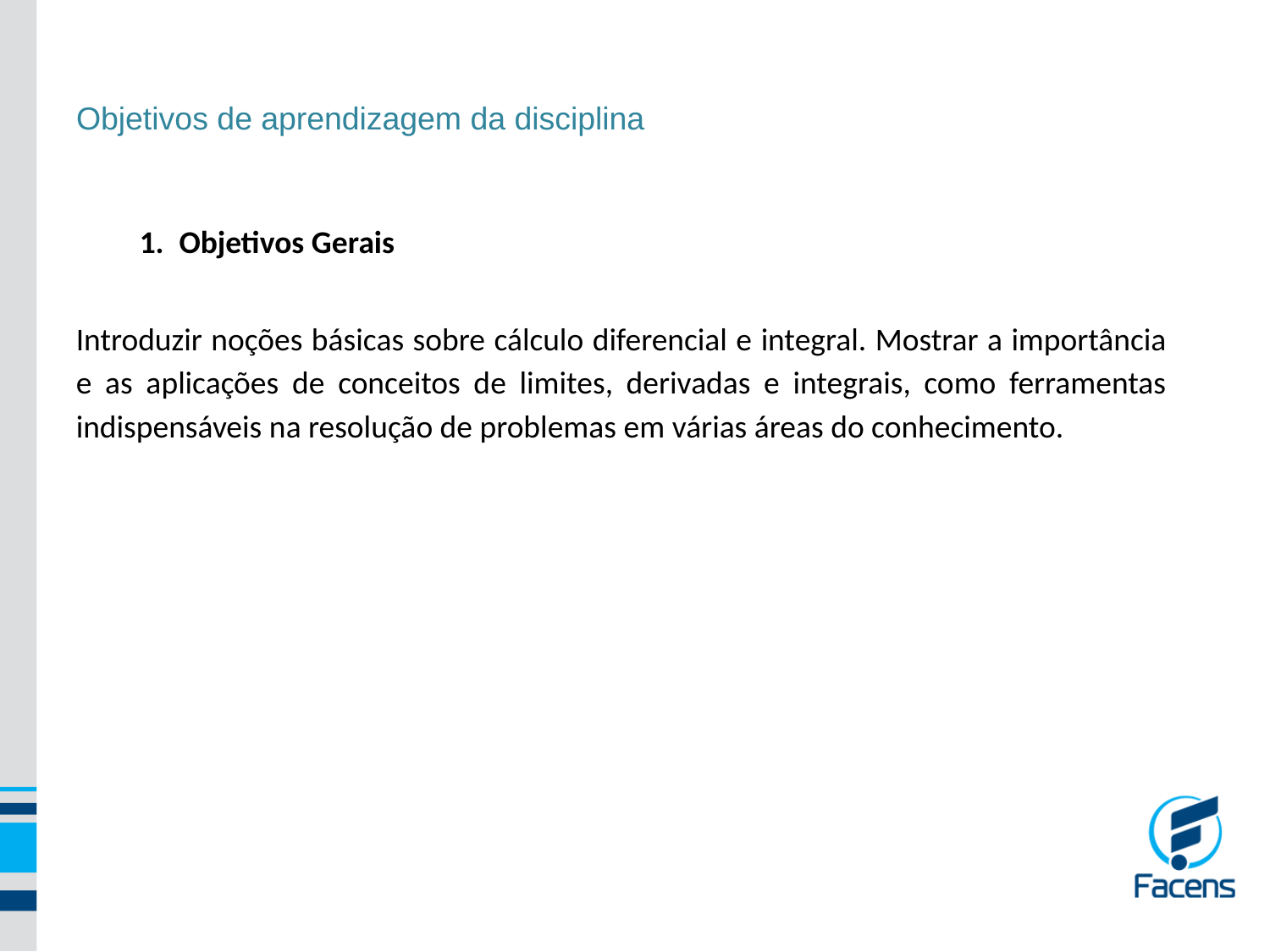

# Objetivos de aprendizagem da disciplina
Objetivos Gerais
Introduzir noções básicas sobre cálculo diferencial e integral. Mostrar a importância e as aplicações de conceitos de limites, derivadas e integrais, como ferramentas indispensáveis na resolução de problemas em várias áreas do conhecimento.